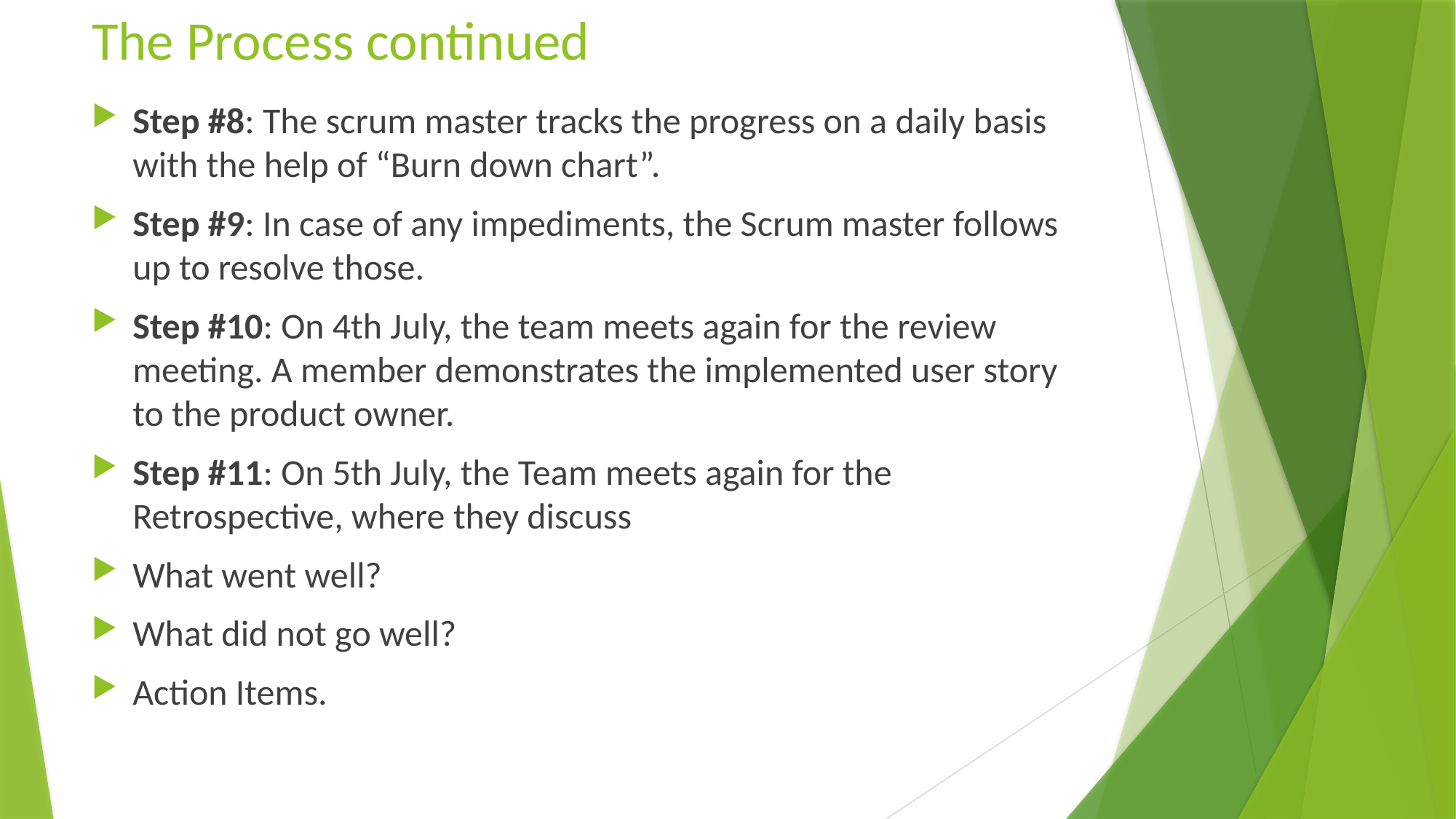

# The Process continued
Step #8: The scrum master tracks the progress on a daily basis with the help of “Burn down chart”.
Step #9: In case of any impediments, the Scrum master follows up to resolve those.
Step #10: On 4th July, the team meets again for the review meeting. A member demonstrates the implemented user story to the product owner.
Step #11: On 5th July, the Team meets again for the Retrospective, where they discuss
What went well?
What did not go well?
Action Items.